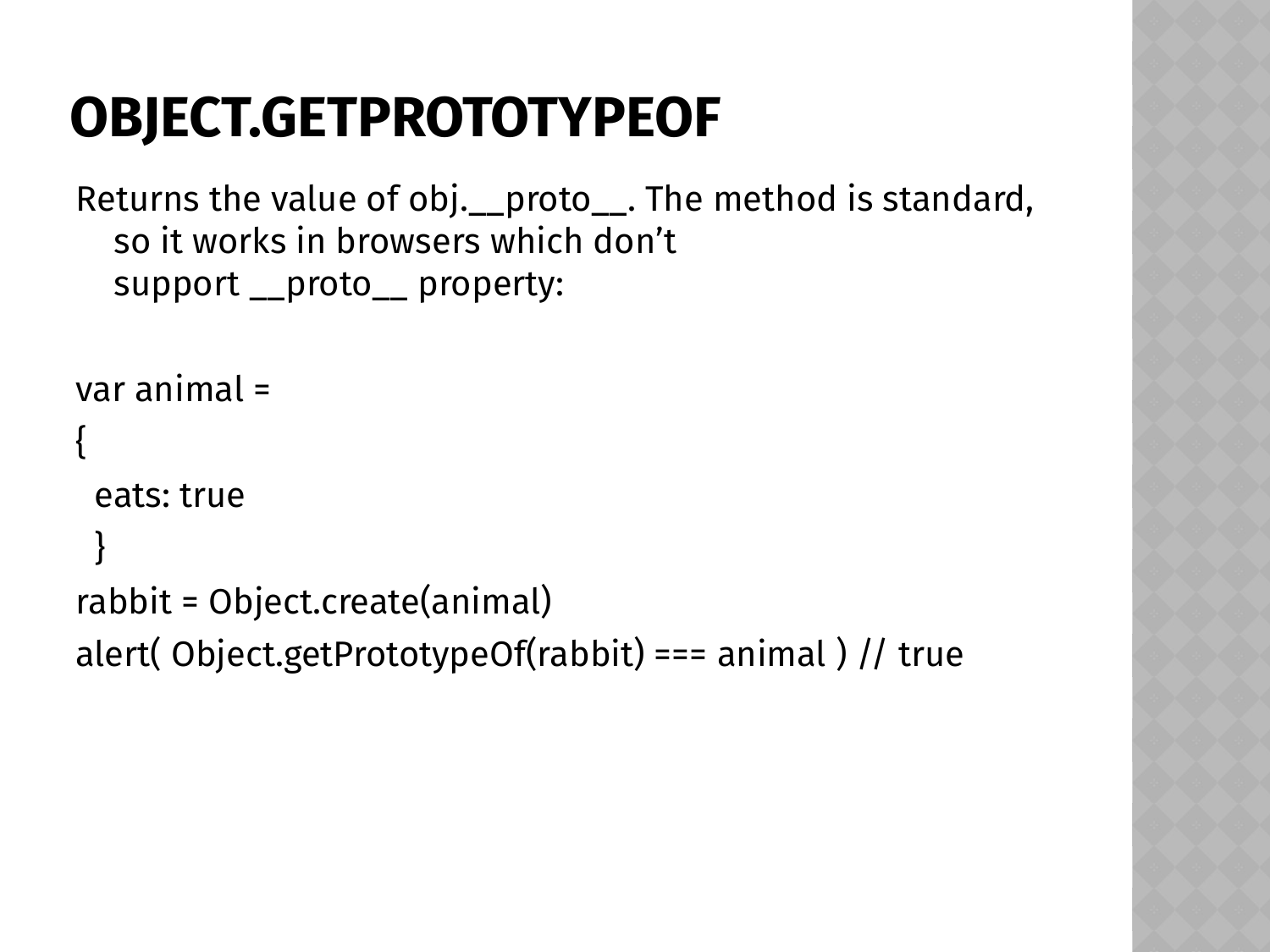

# Object.getPrototypeOf
Returns the value of obj.__proto__. The method is standard, so it works in browsers which don’t support __proto__ property:

var animal =
{
  eats: true
  }
rabbit = Object.create(animal)
alert( Object.getPrototypeOf(rabbit) === animal ) // true